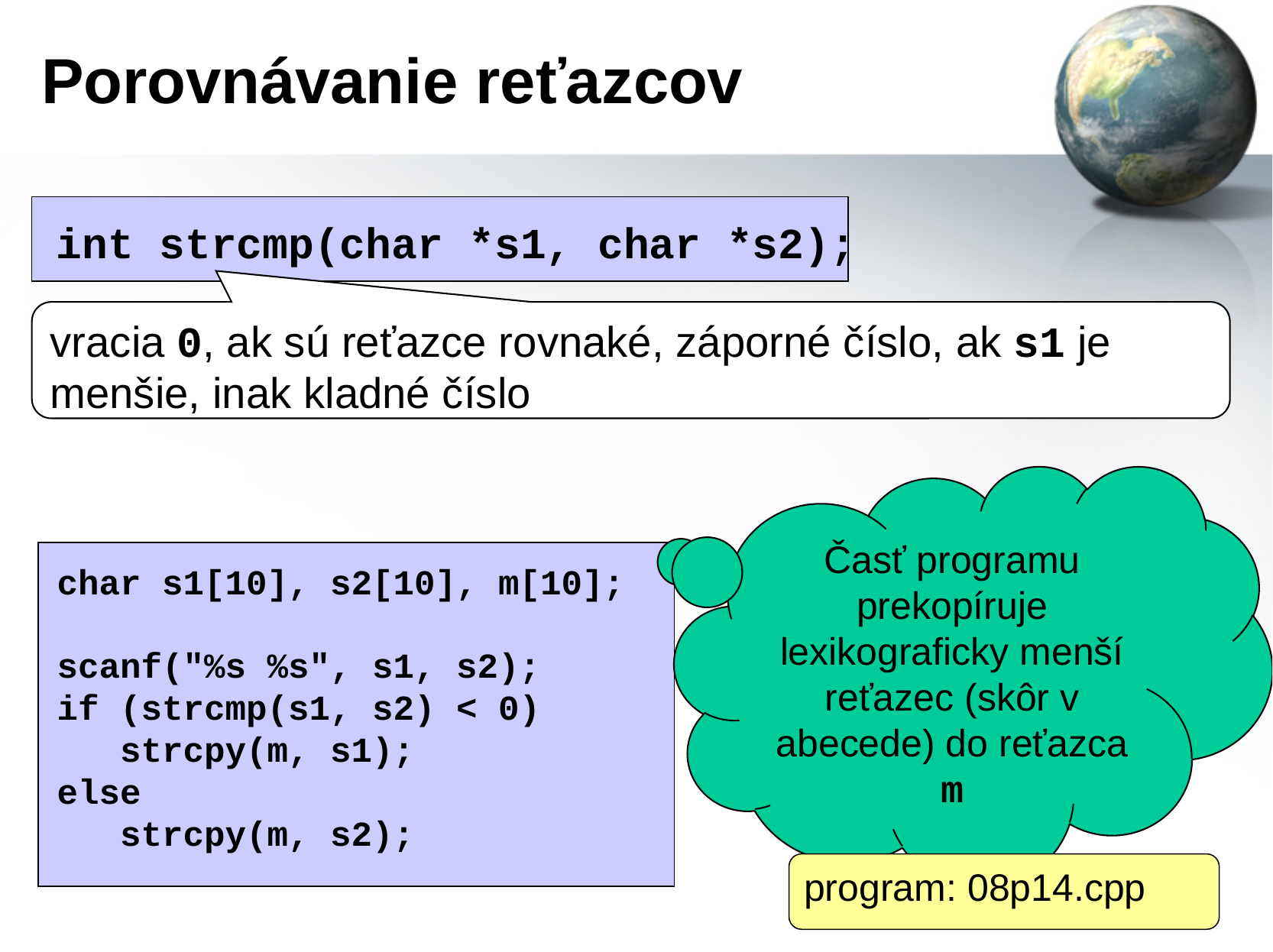

# Porovnávanie reťazcov

int strcmp(char *s1, char *s2);
vracia 0, ak sú reťazce rovnaké, záporné číslo, ak s1 je menšie, inak kladné číslo
Časť programu prekopíruje lexikograficky menší reťazec (skôr v abecede) do reťazca m

char s1[10], s2[10], m[10];

scanf("%s %s", s1, s2);
if (strcmp(s1, s2) < 0)
   strcpy(m, s1);
else
   strcpy(m, s2);
program: 08p14.cpp